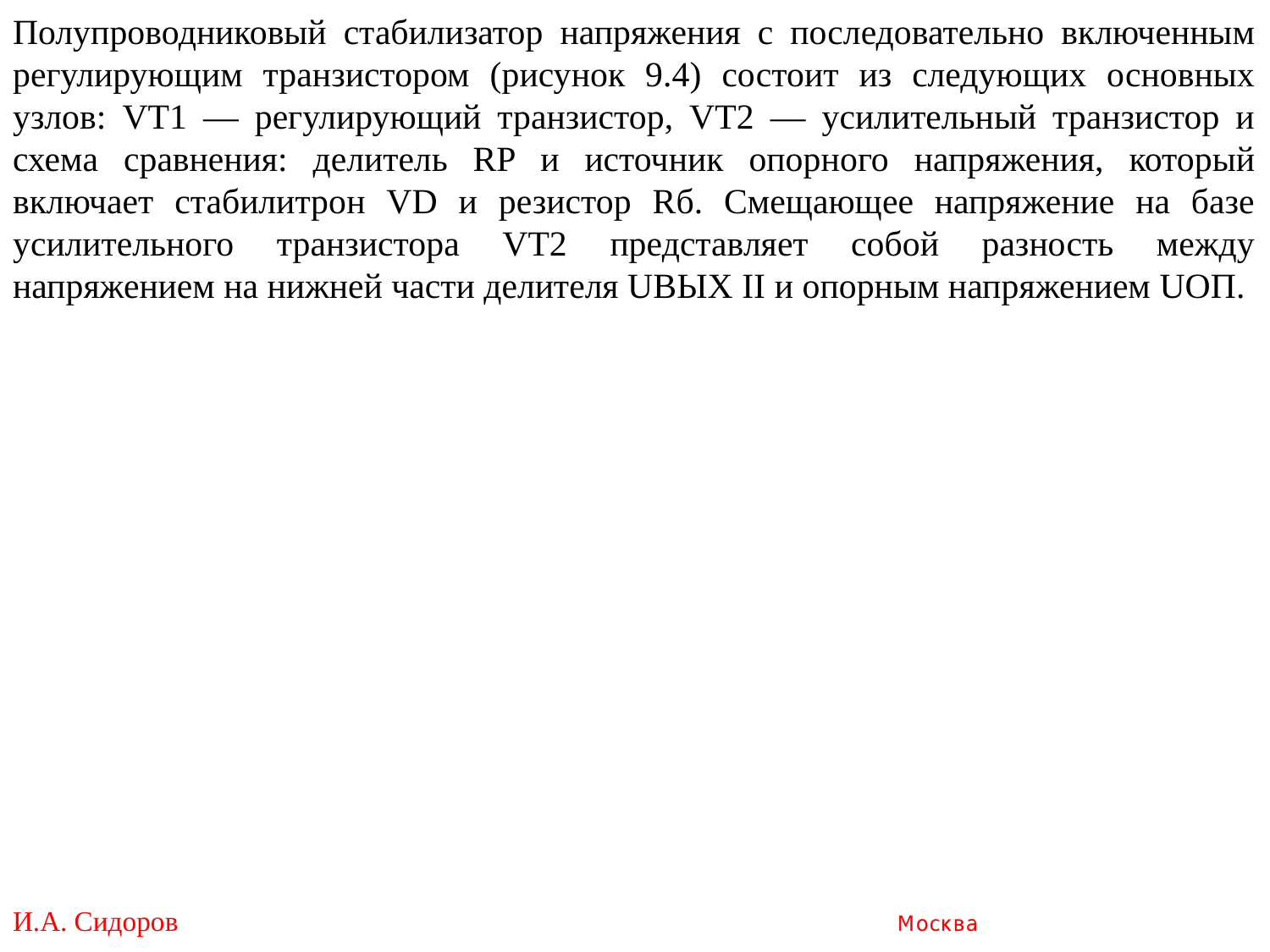

Полупроводниковый стабилизатор напряжения с последовательно включенным регулирующим транзистором (рисунок 9.4) состоит из следующих основных узлов: VT1 — регулирующий транзистор, VT2 — усилительный транзистор и схема сравнения: делитель RP и источник опорного напряжения, который включает стабилитрон VD и резистор Rб. Смещающее напряжение на базе усилительного транзистора VT2 представляет собой разность между напряжением на нижней части делителя UВЫХ II и опорным напряжением UOП.

И.А. Сидоров                                                                                                       Москва